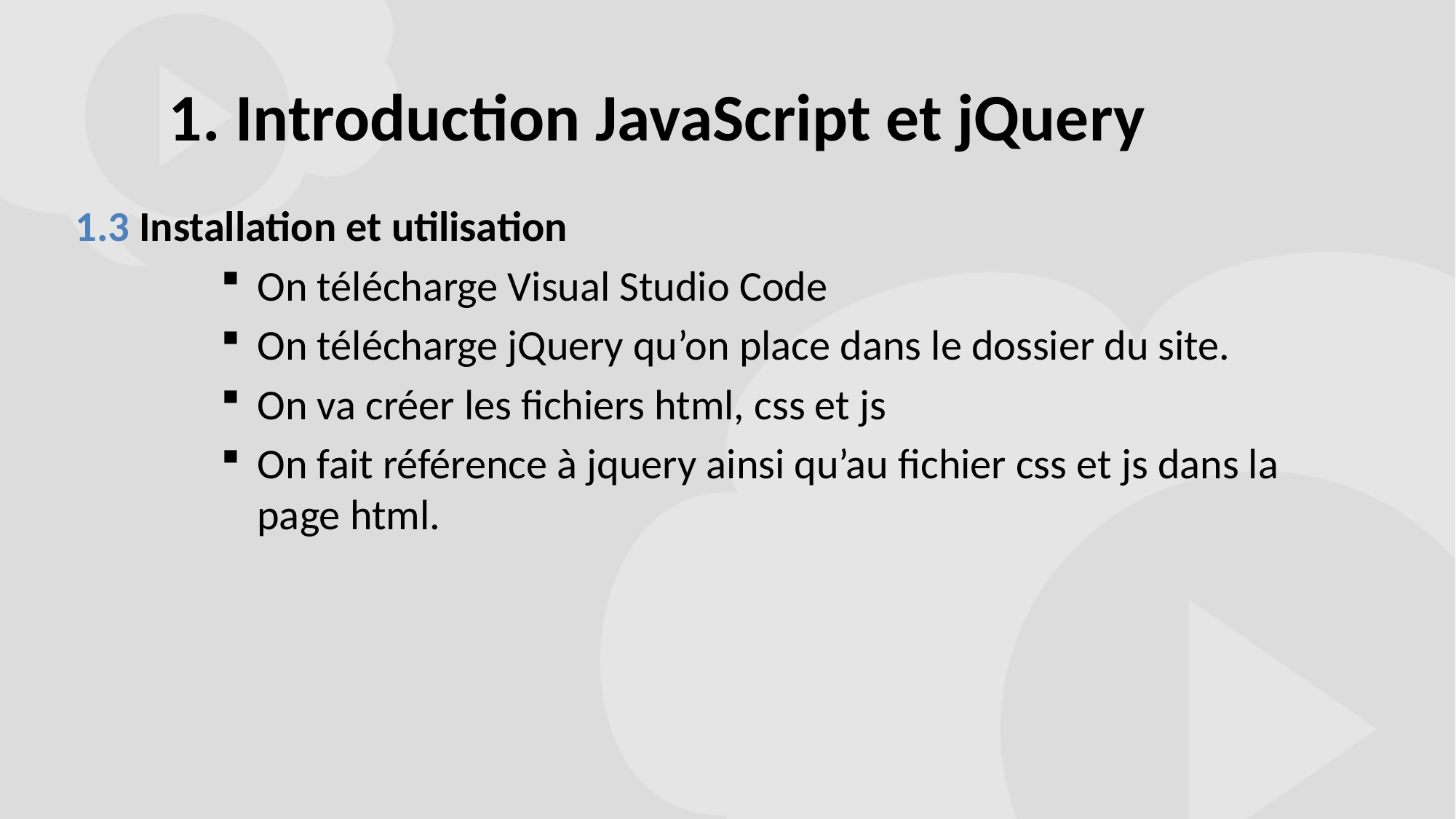

# 1. Introduction JavaScript et jQuery
1.3 Installation et utilisation
On télécharge Visual Studio Code
On télécharge jQuery qu’on place dans le dossier du site.
On va créer les fichiers html, css et js
On fait référence à jquery ainsi qu’au fichier css et js dans la page html.